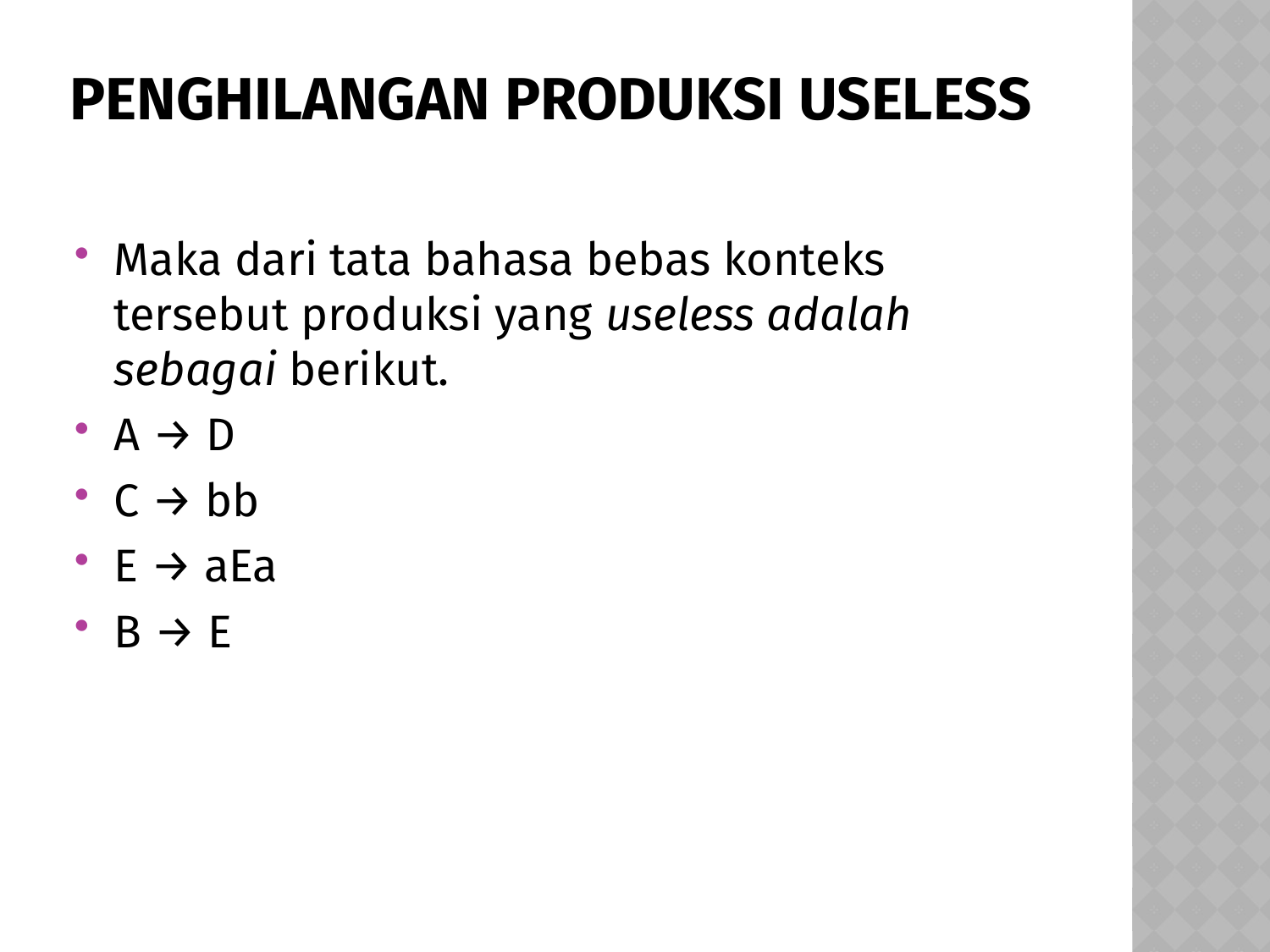

# Penghilangan Produksi Useless
Maka dari tata bahasa bebas konteks tersebut produksi yang useless adalah sebagai berikut.
A → D
C → bb
E → aEa
B → E